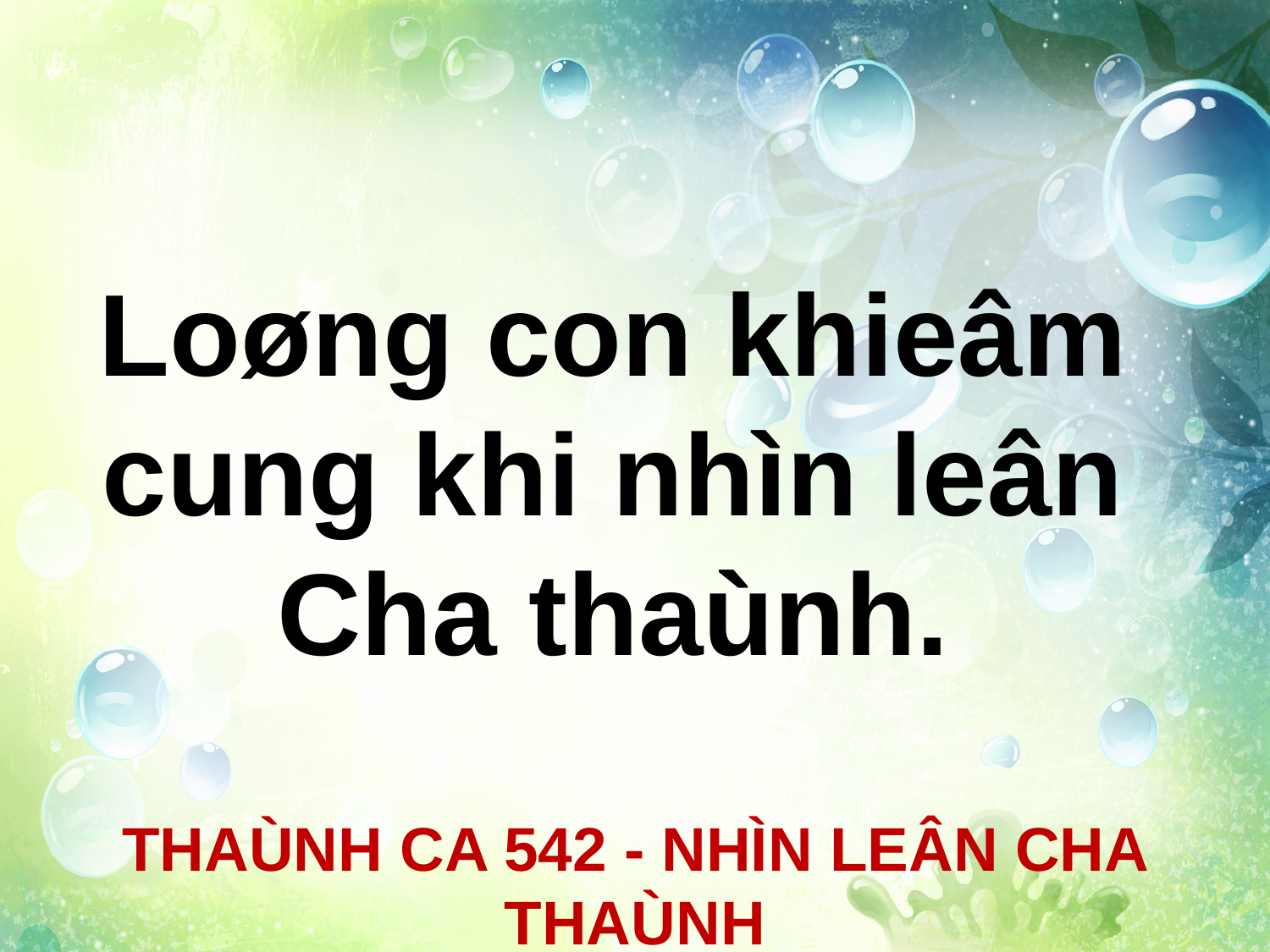

Loøng con khieâm
cung khi nhìn leân
Cha thaùnh.
THAÙNH CA 542 - NHÌN LEÂN CHA THAÙNH